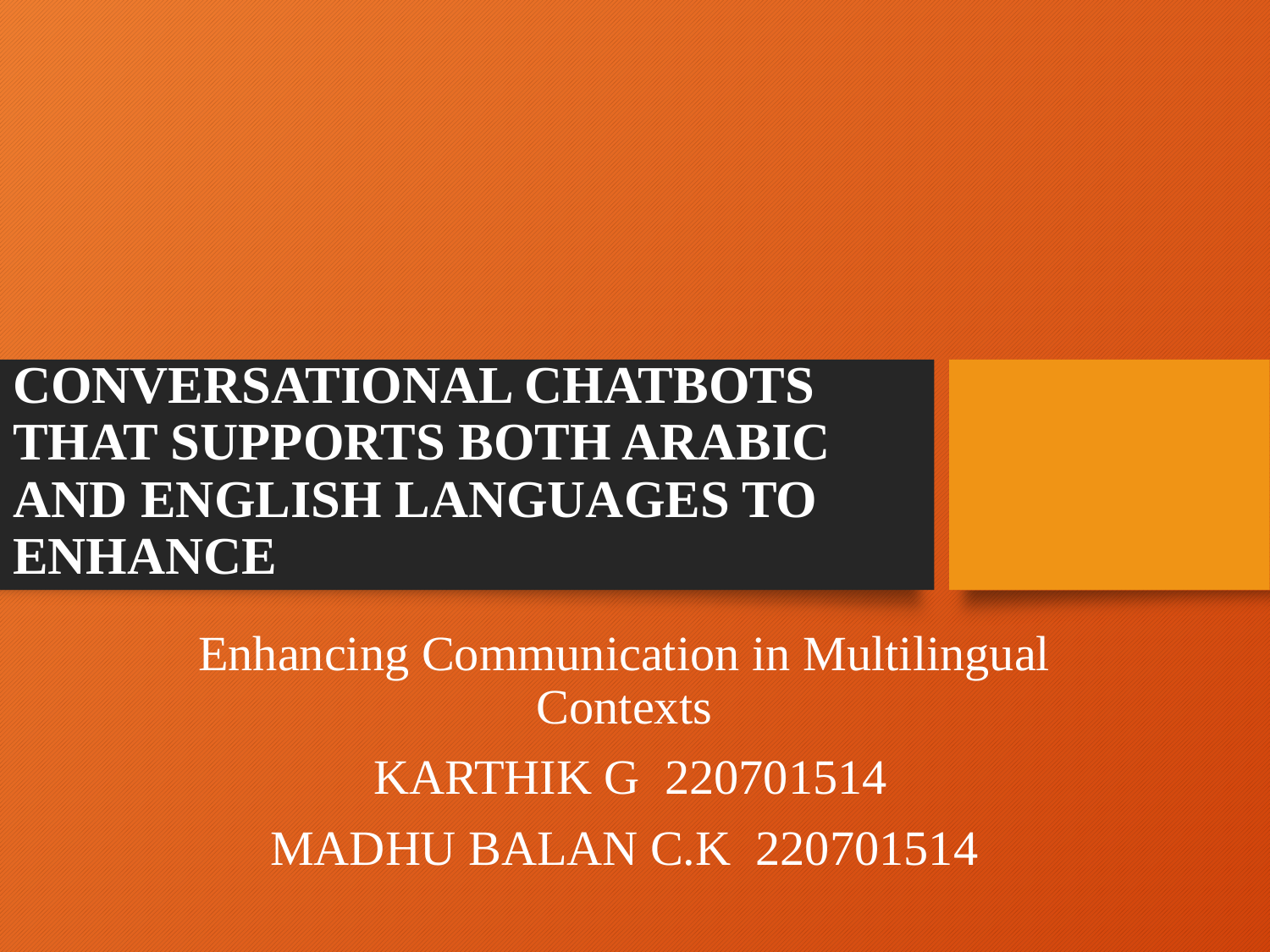

# CONVERSATIONAL CHATBOTS THAT SUPPORTS BOTH ARABIC AND ENGLISH LANGUAGES TO ENHANCE
Enhancing Communication in Multilingual Contexts
 KARTHIK G  220701514
MADHU BALAN C.K  220701514